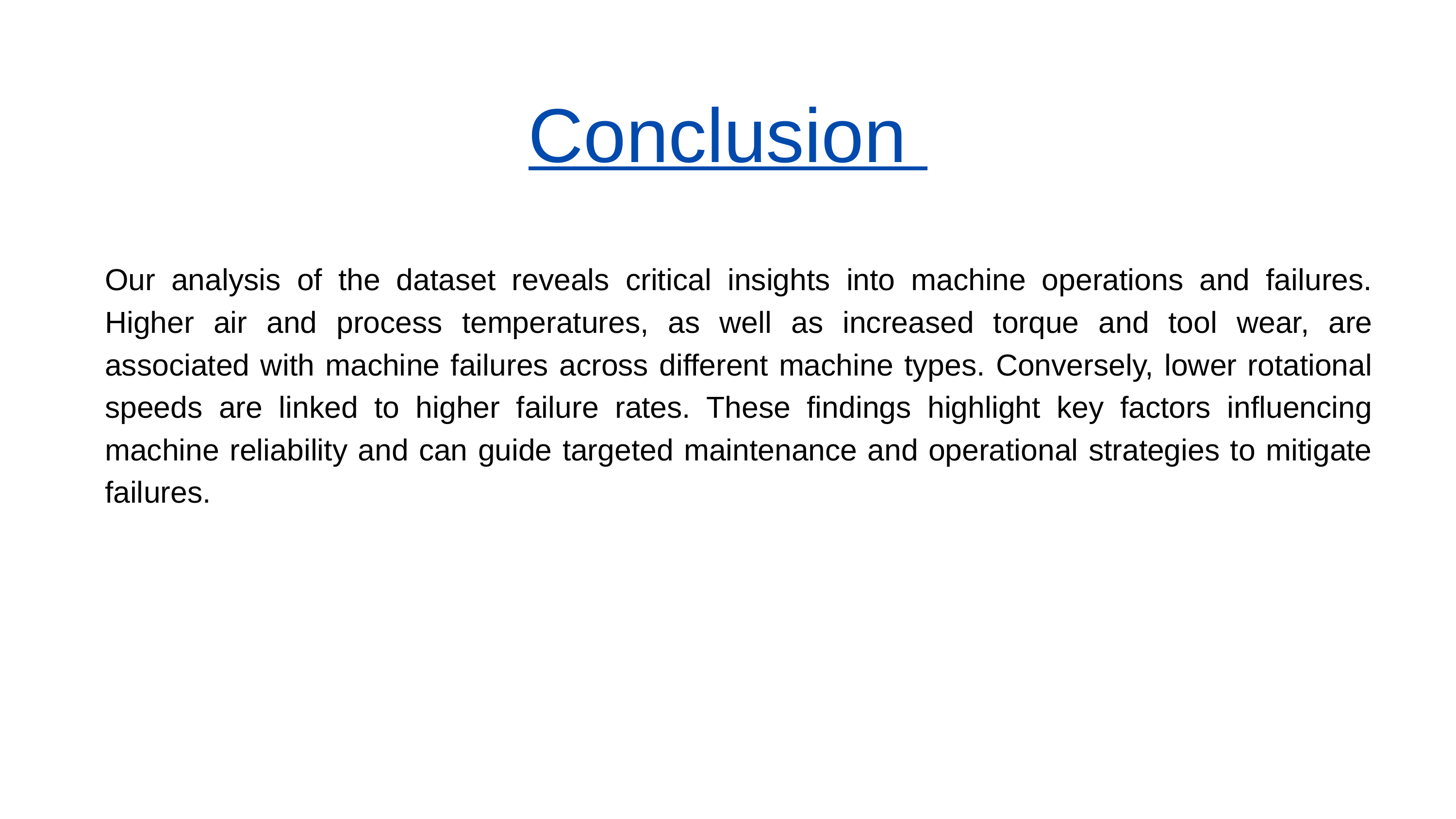

Conclusion
Our analysis of the dataset reveals critical insights into machine operations and failures. Higher air and process temperatures, as well as increased torque and tool wear, are associated with machine failures across different machine types. Conversely, lower rotational speeds are linked to higher failure rates. These findings highlight key factors influencing machine reliability and can guide targeted maintenance and operational strategies to mitigate failures.